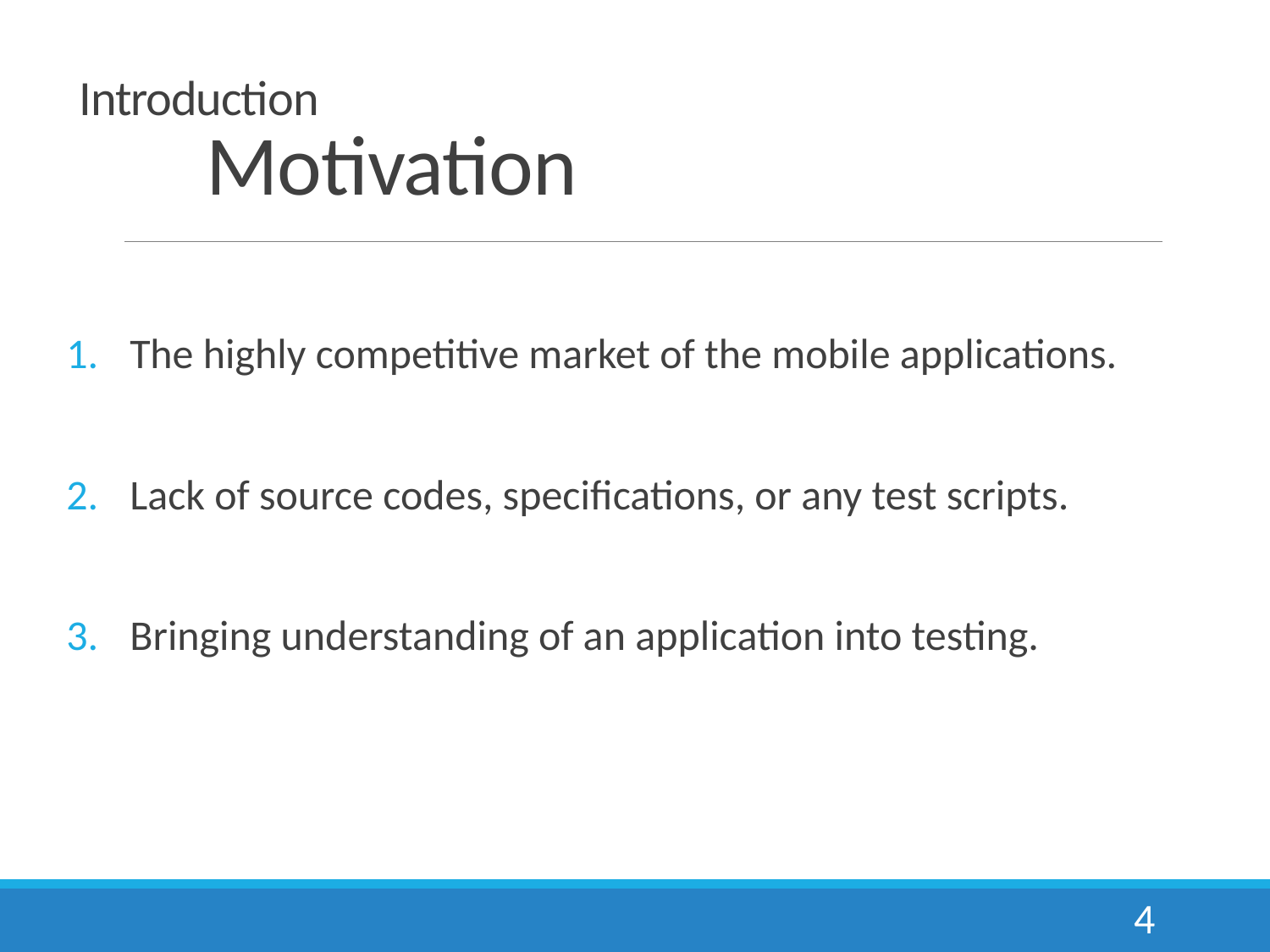

# Introduction Motivation

The highly competitive market of the mobile applications.

Lack of source codes, specifications, or any test scripts.

Bringing understanding of an application into testing.
4